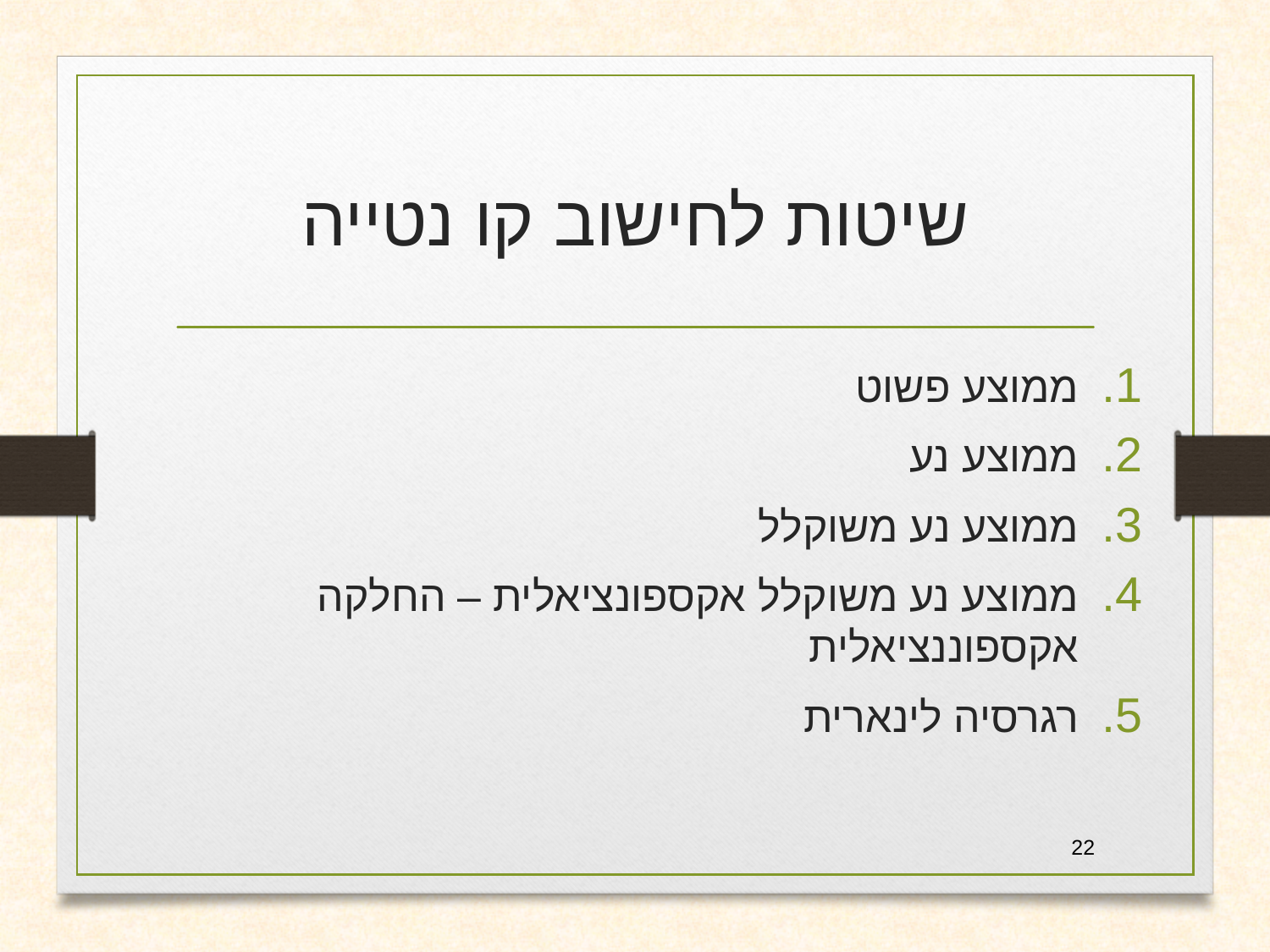

# שיטות לחישוב קו נטייה
ממוצע פשוט
ממוצע נע
ממוצע נע משוקלל
ממוצע נע משוקלל אקספונציאלית – החלקה אקספוננציאלית
רגרסיה לינארית
22